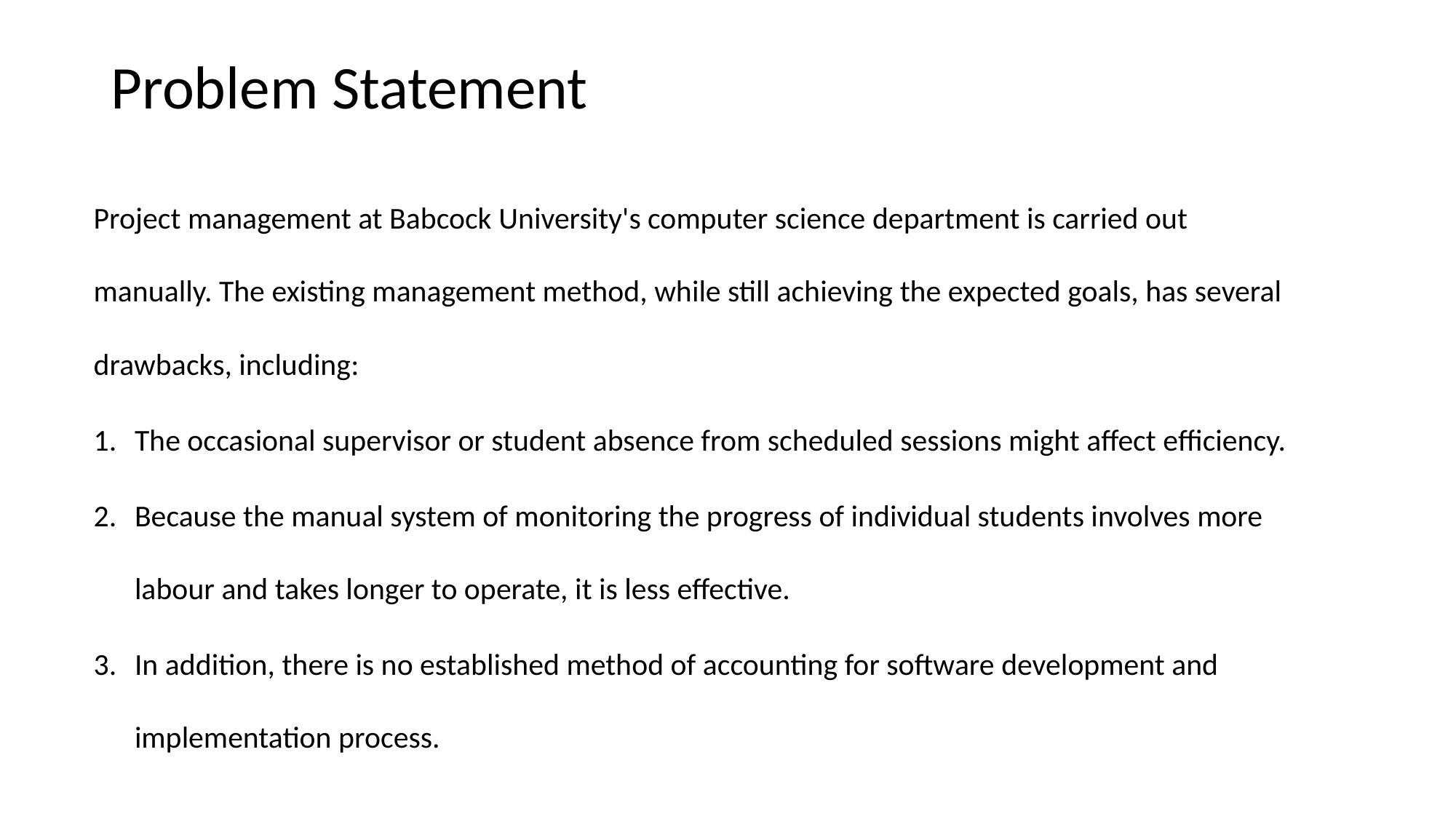

# Problem Statement
Project management at Babcock University's computer science department is carried out manually. The existing management method, while still achieving the expected goals, has several drawbacks, including:
The occasional supervisor or student absence from scheduled sessions might affect efficiency.
Because the manual system of monitoring the progress of individual students involves more labour and takes longer to operate, it is less effective.
In addition, there is no established method of accounting for software development and implementation process.